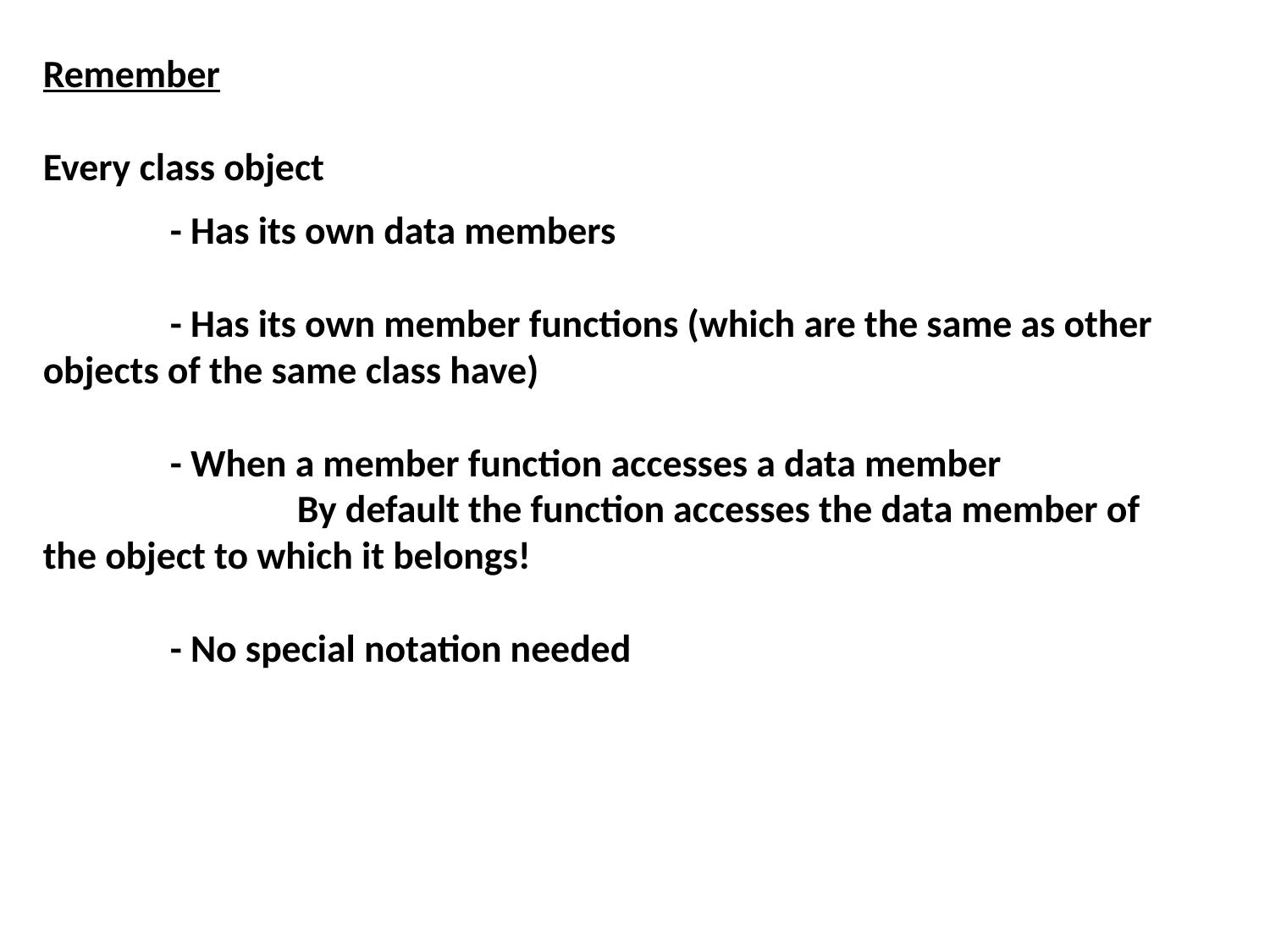

Remember

Every class object

	- Has its own data members

	- Has its own member functions (which are the same as other objects of the same class have)

	- When a member function accesses a data member
		By default the function accesses the data member of
the object to which it belongs!

	- No special notation needed